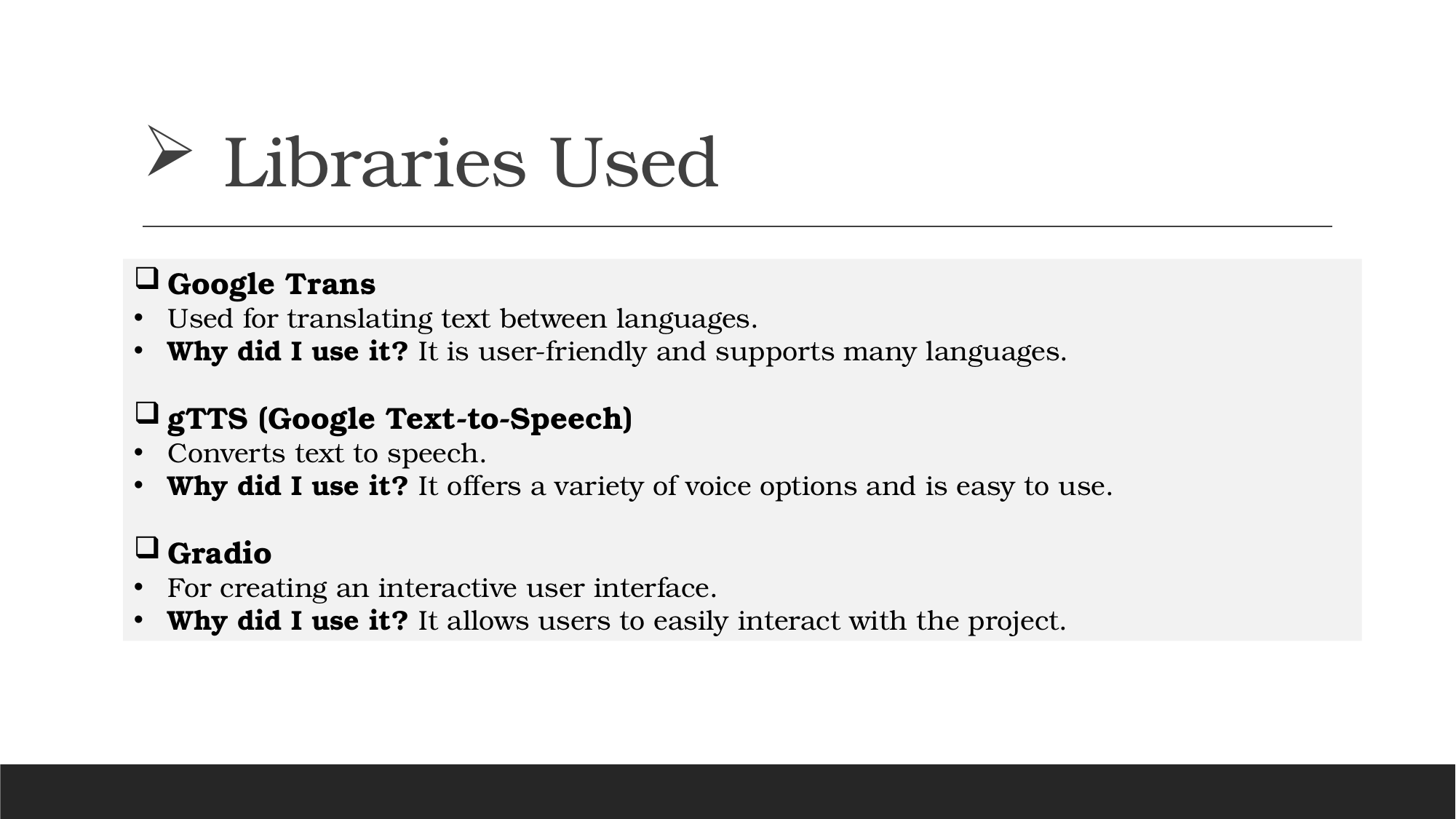

# Libraries Used
Google Trans
Used for translating text between languages.
Why did I use it? It is user-friendly and supports many languages.

gTTS (Google Text-to-Speech)
Converts text to speech.
Why did I use it? It offers a variety of voice options and is easy to use.

Gradio
For creating an interactive user interface.
Why did I use it? It allows users to easily interact with the project.